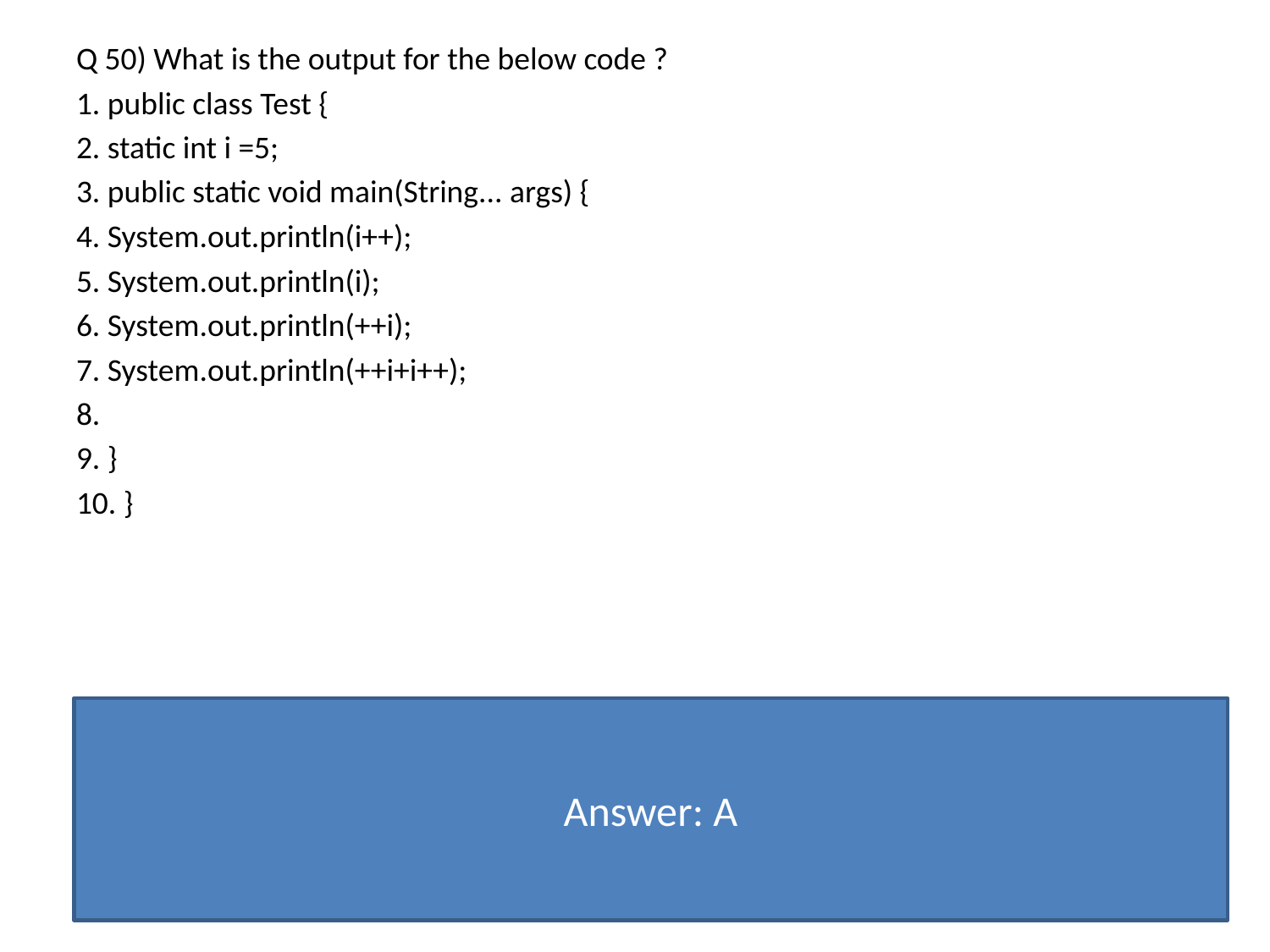

Q 50) What is the output for the below code ?
1. public class Test {
2. static int i =5;
3. public static void main(String... args) {
4. System.out.println(i++);
5. System.out.println(i);
6. System.out.println(++i);
7. System.out.println(++i+i++);
8.
9. }
10. }

A.5 6 7 16
B.6 6 6 16
C.6 6 7 16
D.5 6 6 16
Answer: A